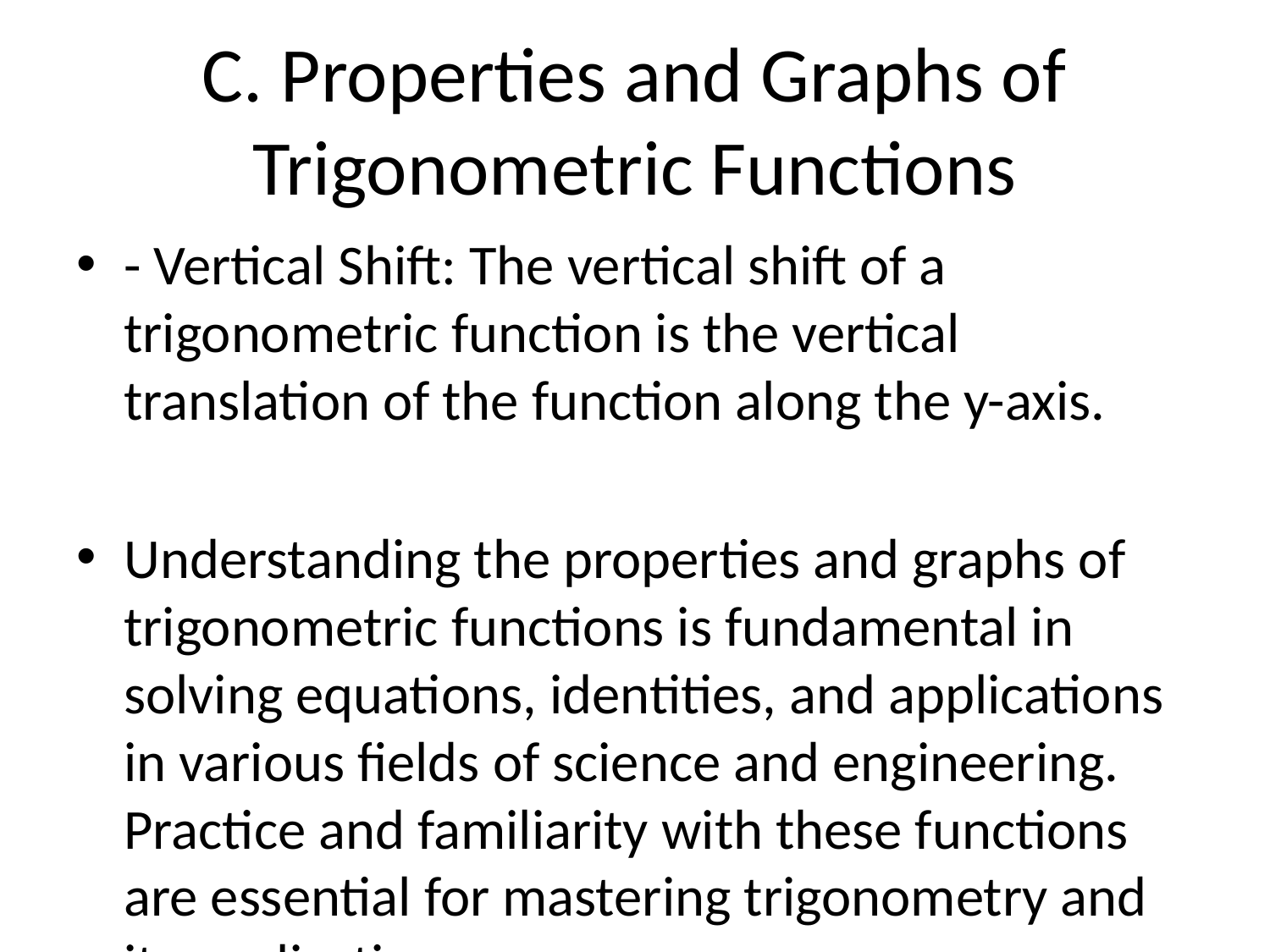

# C. Properties and Graphs of Trigonometric Functions
- Vertical Shift: The vertical shift of a trigonometric function is the vertical translation of the function along the y-axis.

Understanding the properties and graphs of trigonometric functions is fundamental in solving equations, identities, and applications in various fields of science and engineering. Practice and familiarity with these functions are essential for mastering trigonometry and its applications.